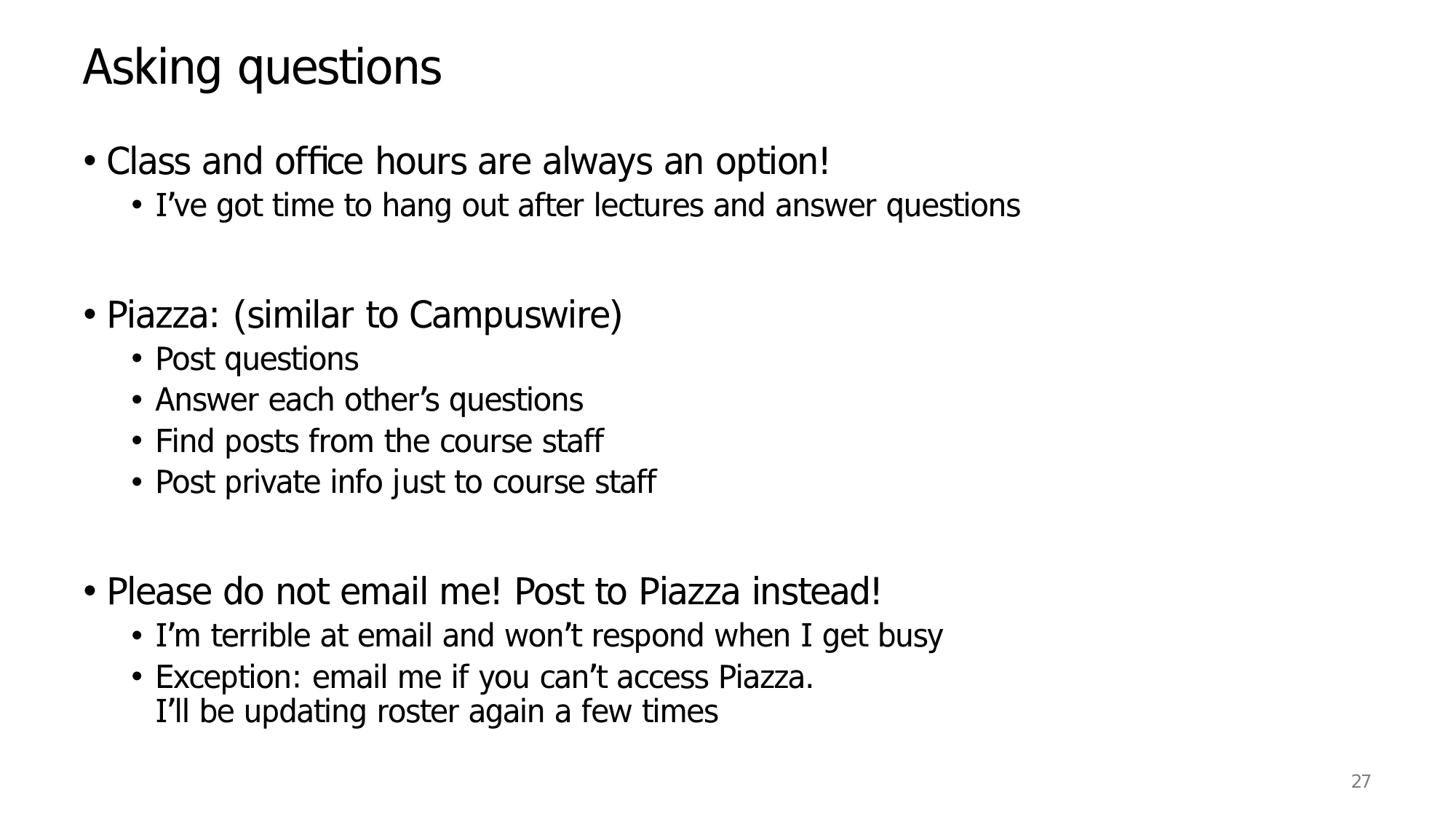

# Asking questions
Class and office hours are always an option!
I’ve got time to hang out after lectures and answer questions

Piazza: (similar to Campuswire)
Post questions
Answer each other’s questions
Find posts from the course staff
Post private info just to course staff

Please do not email me! Post to Piazza instead!
I’m terrible at email and won’t respond when I get busy
Exception: email me if you can’t access Piazza.
I’ll be updating roster again a few times
27